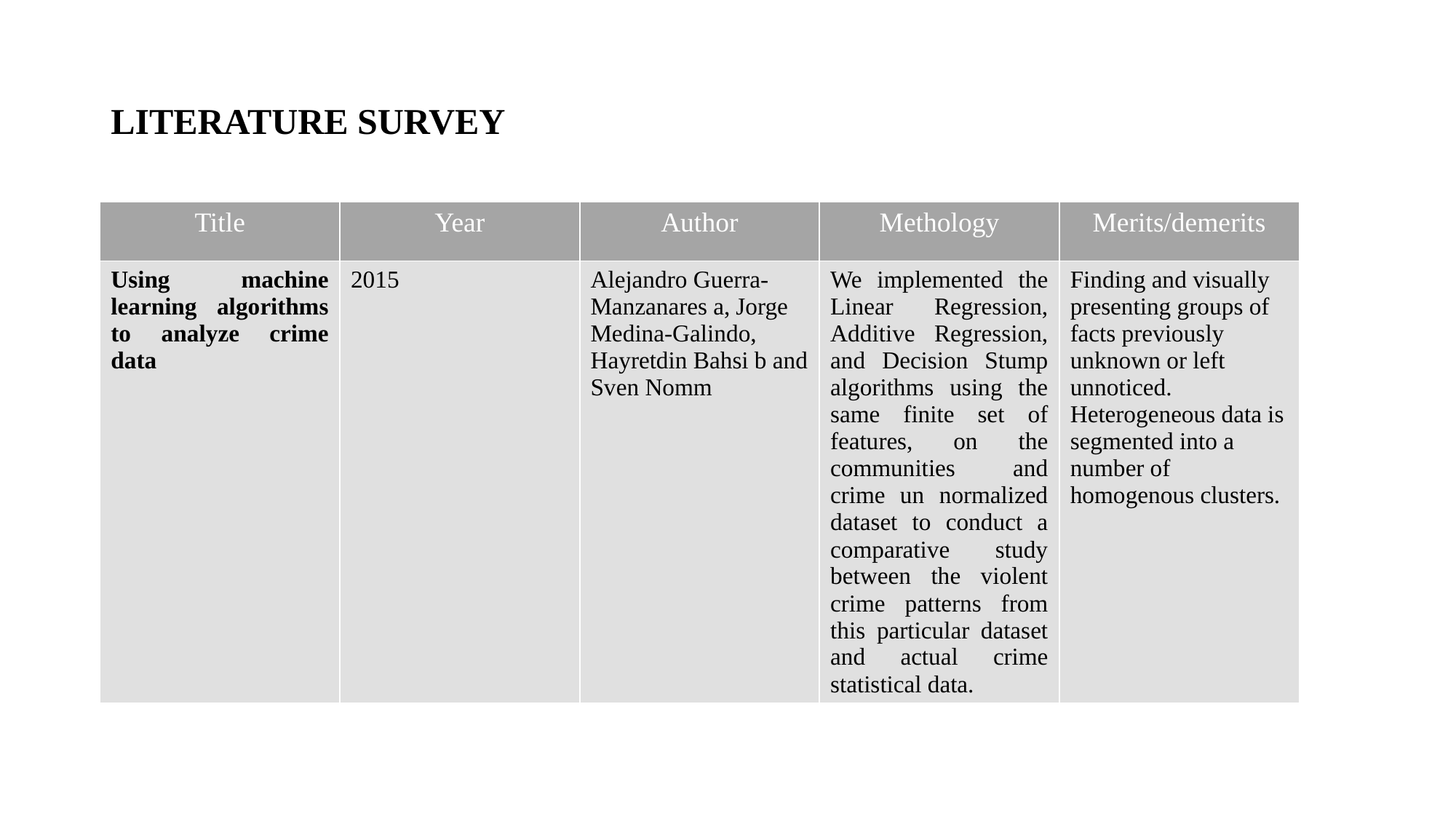

# LITERATURE SURVEY
| Title | Year | Author | Methology | Merits/demerits |
| --- | --- | --- | --- | --- |
| Using machine learning algorithms to analyze crime data | 2015 | Alejandro Guerra-Manzanares a, Jorge Medina-Galindo, Hayretdin Bahsi b and Sven Nomm | We implemented the Linear Regression, Additive Regression, and Decision Stump algorithms using the same finite set of features, on the communities and crime un normalized dataset to conduct a comparative study between the violent crime patterns from this particular dataset and actual crime statistical data. | Finding and visually presenting groups of facts previously unknown or left unnoticed. Heterogeneous data is segmented into a number of homogenous clusters. |